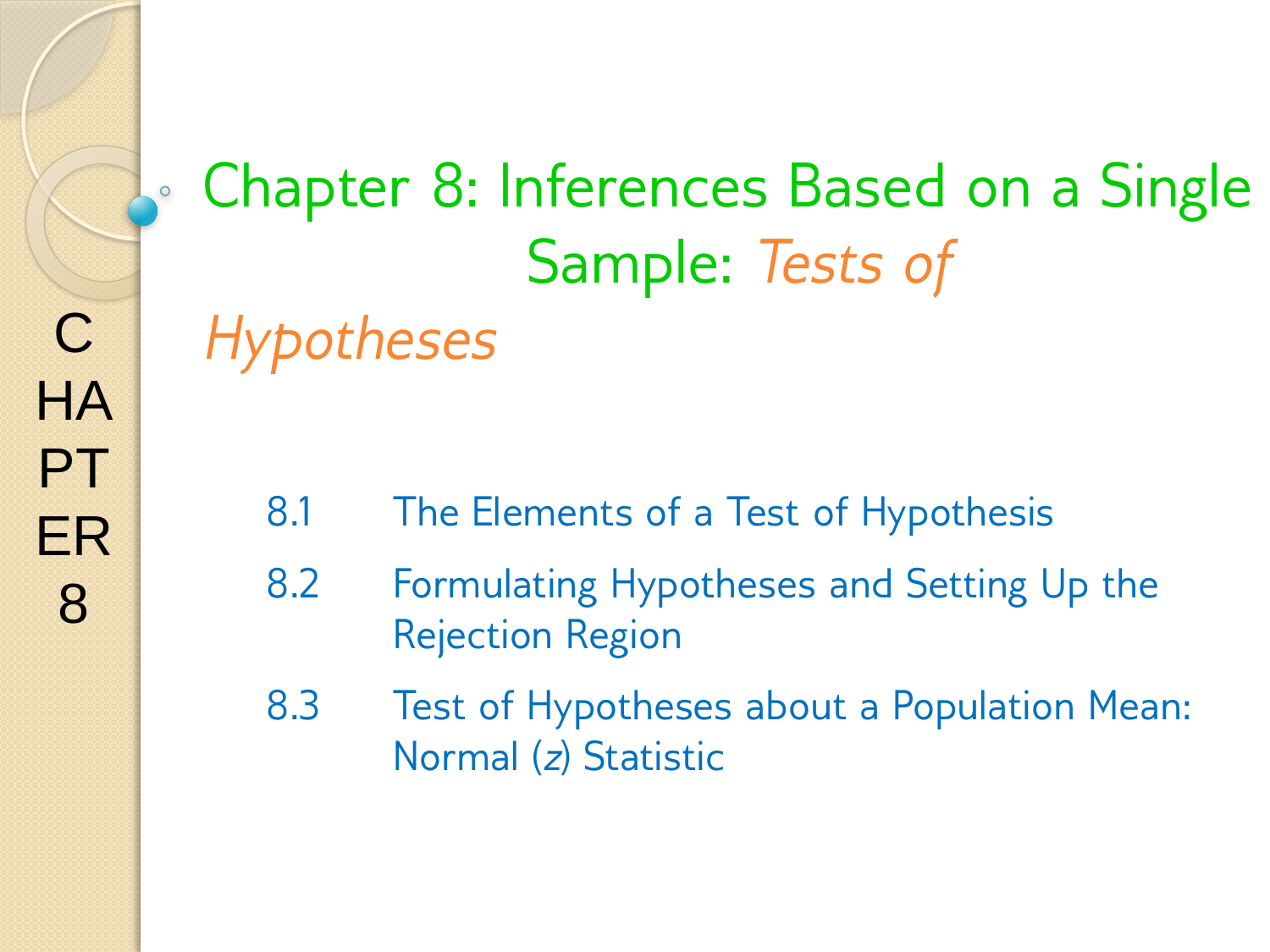

CHAPTER 8
Chapter 8: Inferences Based on a Single
                 Sample: Tests of Hypotheses
8.1 	The Elements of a Test of Hypothesis

8.2 	Formulating Hypotheses and Setting Up the 	Rejection Region

8.3 	Test of Hypotheses about a Population Mean: 	Normal (z) Statistic